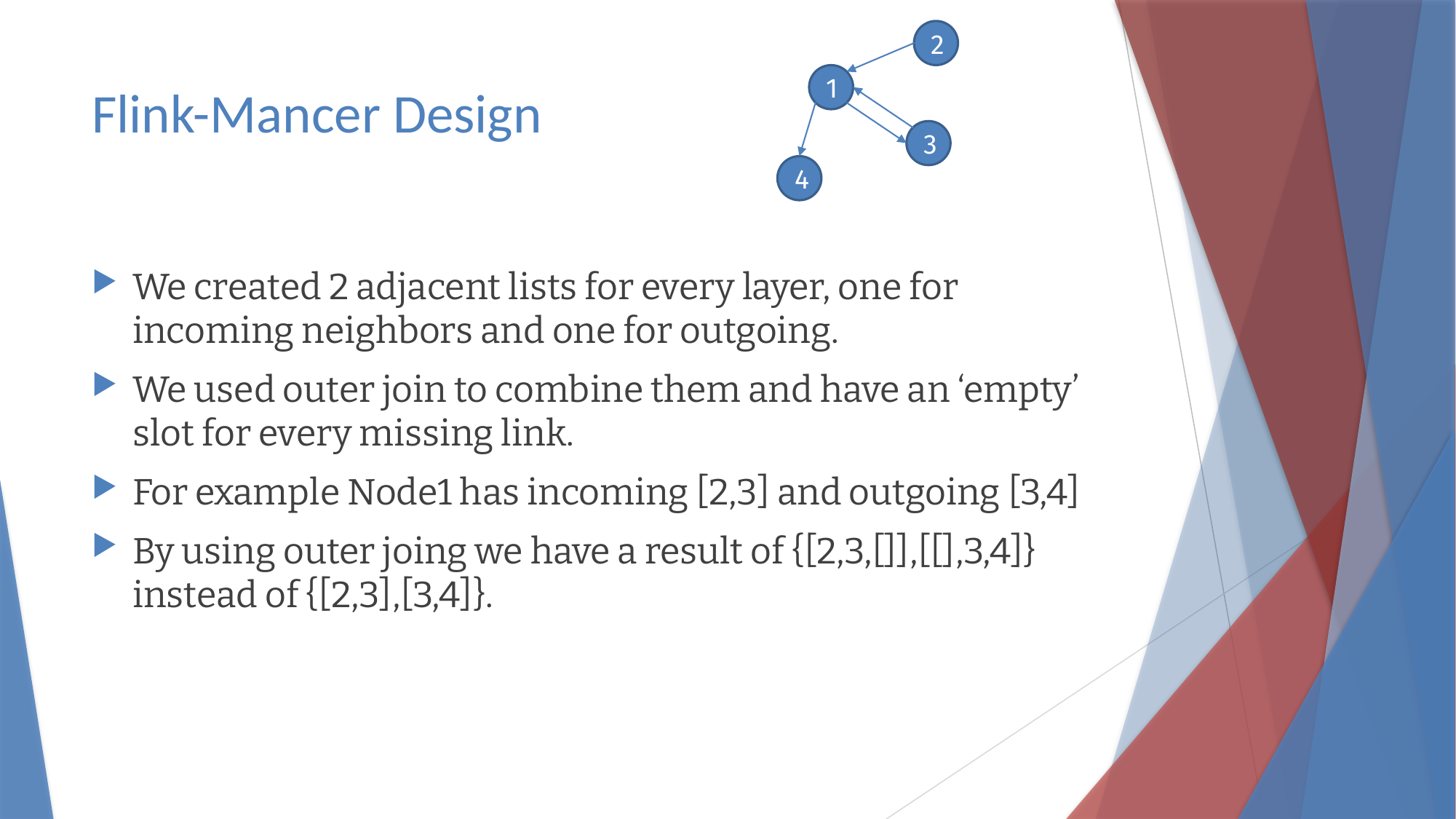

2
1
# Flink-Mancer Design
3
4
We created 2 adjacent lists for every layer, one for incoming neighbors and one for outgoing.
We used outer join to combine them and have an ‘empty’ slot for every missing link.
For example Node1 has incoming [2,3] and outgoing [3,4]
By using outer joing we have a result of {[2,3,[]],[[],3,4]} instead of {[2,3],[3,4]}.